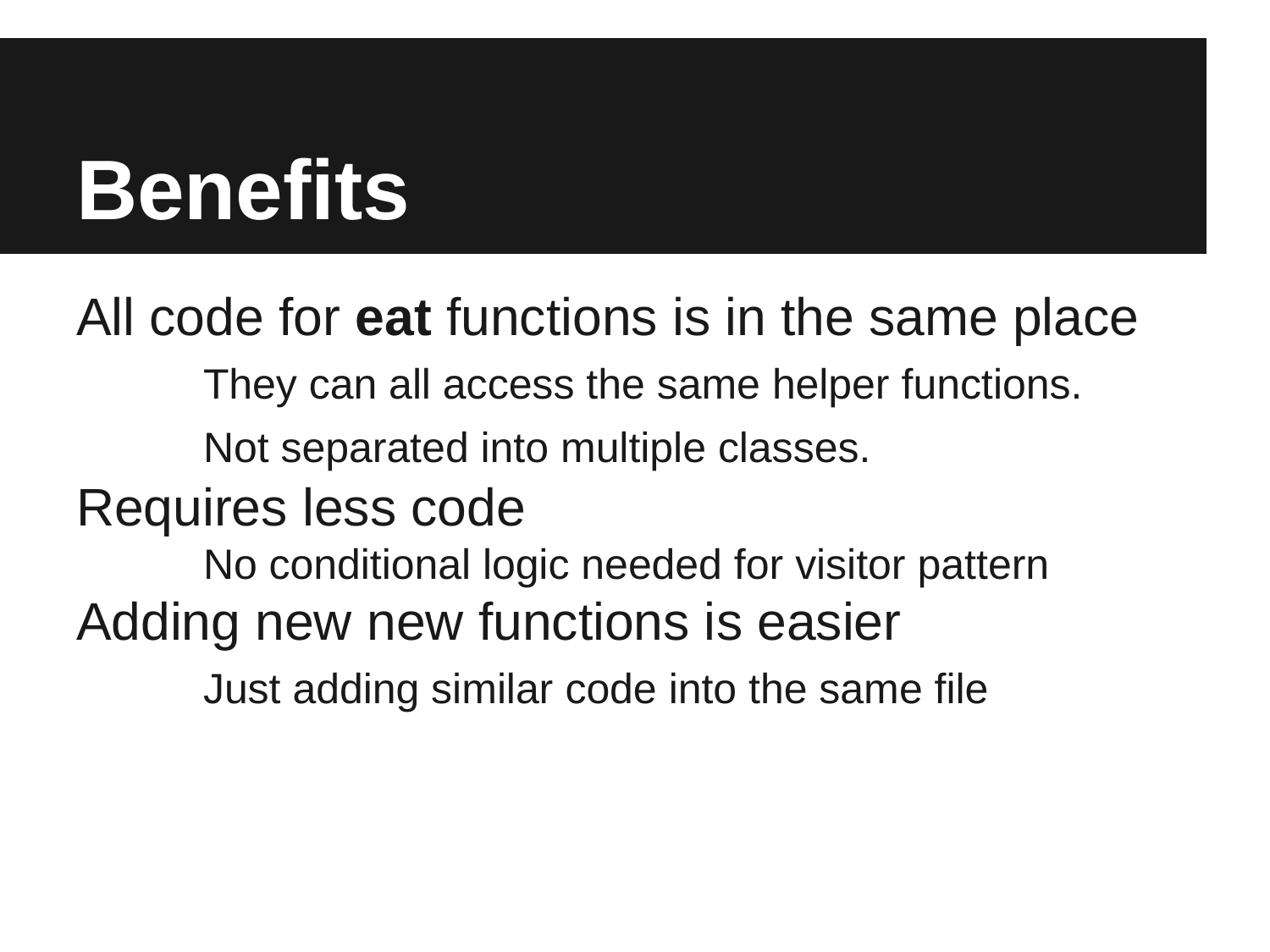

# Benefits
All code for eat functions is in the same place
	They can all access the same helper functions.
	Not separated into multiple classes.
Requires less code
	No conditional logic needed for visitor pattern
Adding new new functions is easier
	Just adding similar code into the same file